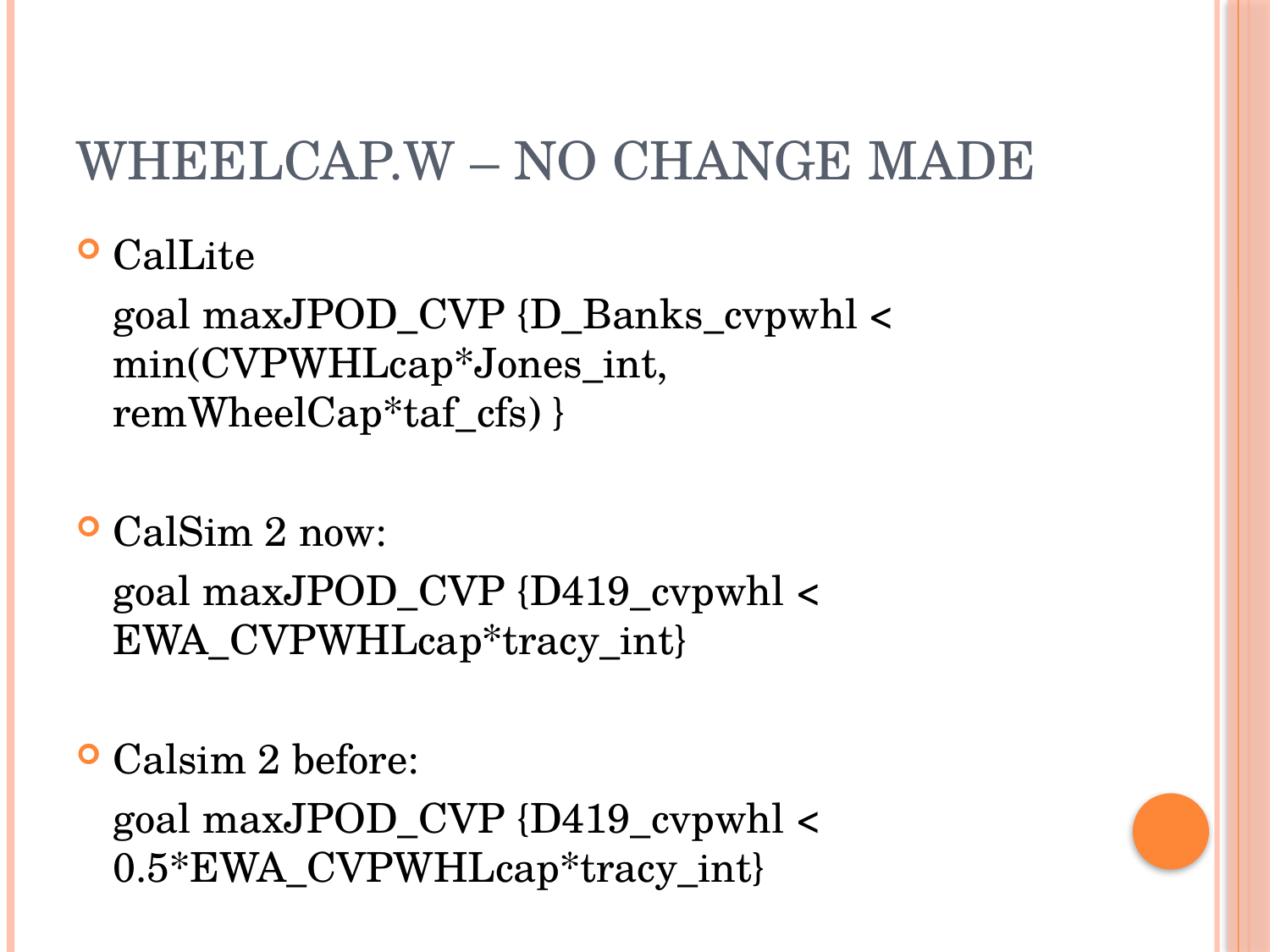

# Wheelcap.w – no change made
CalLite
	goal maxJPOD_CVP {D_Banks_cvpwhl < 	min(CVPWHLcap*Jones_int, 	remWheelCap*taf_cfs) }

CalSim 2 now:
		goal maxJPOD_CVP {D419_cvpwhl < 			EWA_CVPWHLcap*tracy_int}

Calsim 2 before:
		goal maxJPOD_CVP {D419_cvpwhl < 			0.5*EWA_CVPWHLcap*tracy_int}